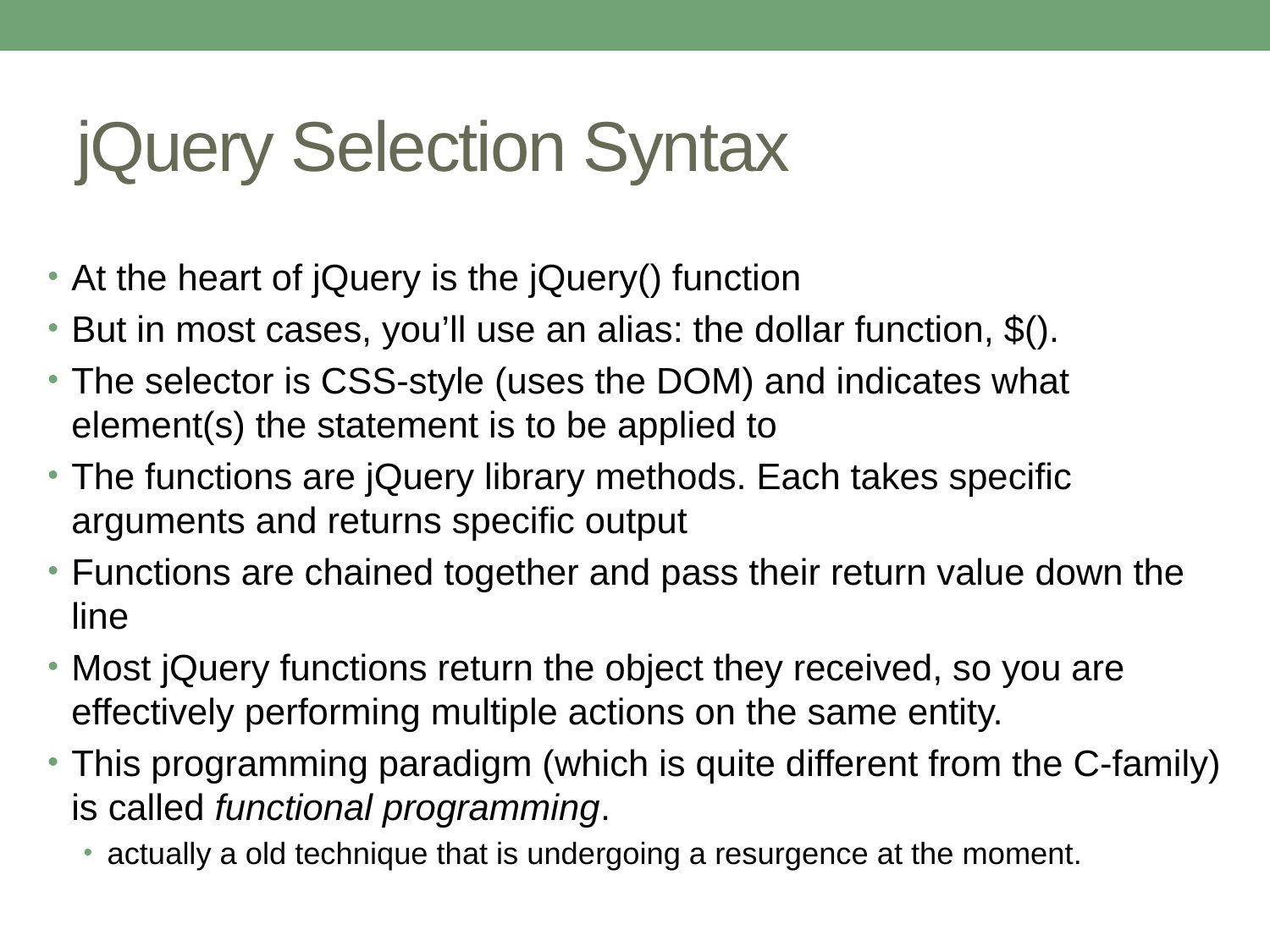

# jQuery Selection Syntax
At the heart of jQuery is the jQuery() function
But in most cases, you’ll use an alias: the dollar function, $().
The selector is CSS-style (uses the DOM) and indicates what element(s) the statement is to be applied to
The functions are jQuery library methods. Each takes specific arguments and returns specific output
Functions are chained together and pass their return value down the line
Most jQuery functions return the object they received, so you are effectively performing multiple actions on the same entity.
This programming paradigm (which is quite different from the C-family) is called functional programming.
actually a old technique that is undergoing a resurgence at the moment.